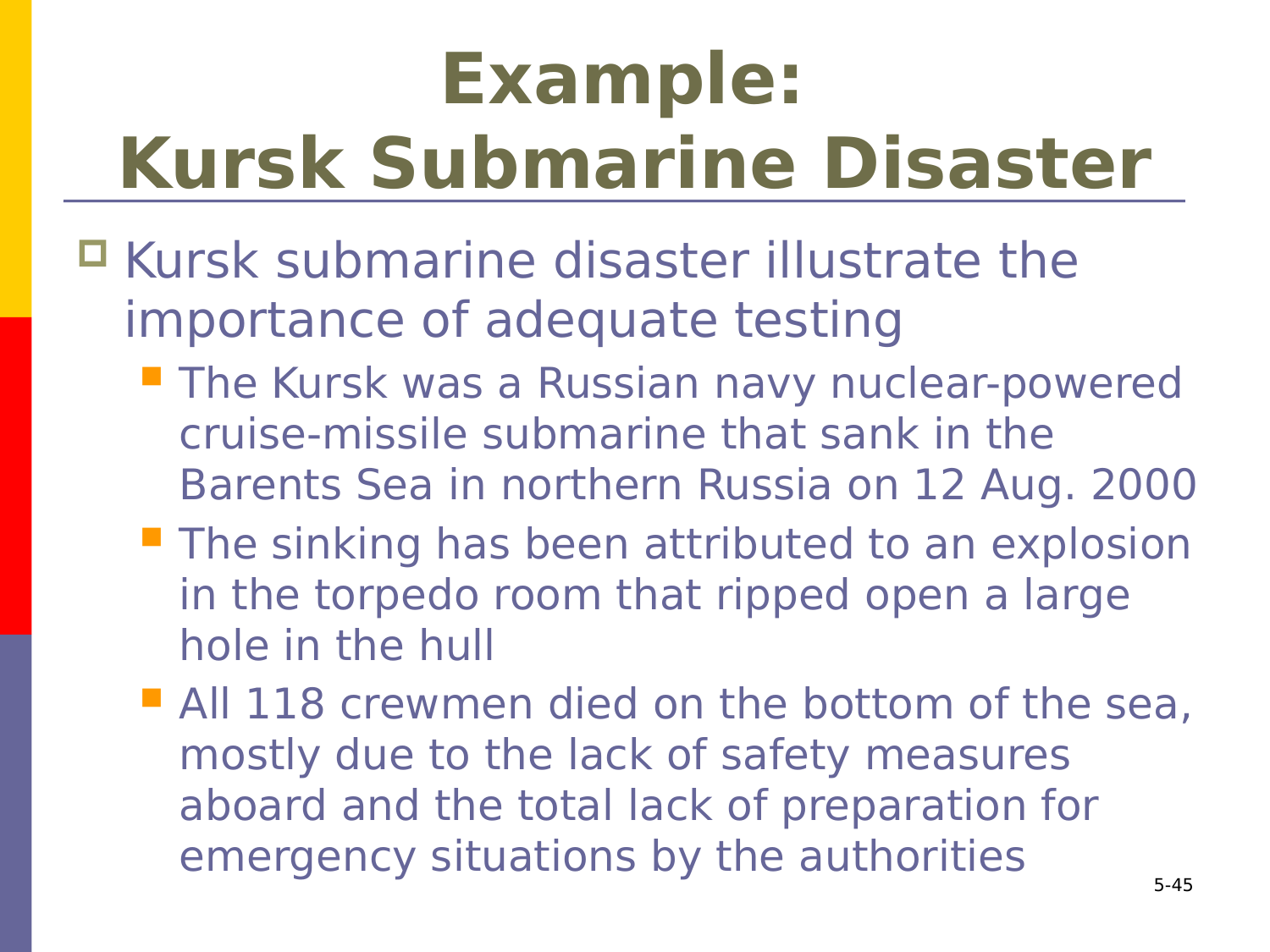

# Example: Kursk Submarine Disaster
Kursk submarine disaster illustrate the importance of adequate testing
The Kursk was a Russian navy nuclear-powered cruise-missile submarine that sank in the Barents Sea in northern Russia on 12 Aug. 2000
The sinking has been attributed to an explosion in the torpedo room that ripped open a large hole in the hull
All 118 crewmen died on the bottom of the sea, mostly due to the lack of safety measures aboard and the total lack of preparation for emergency situations by the authorities
5-45